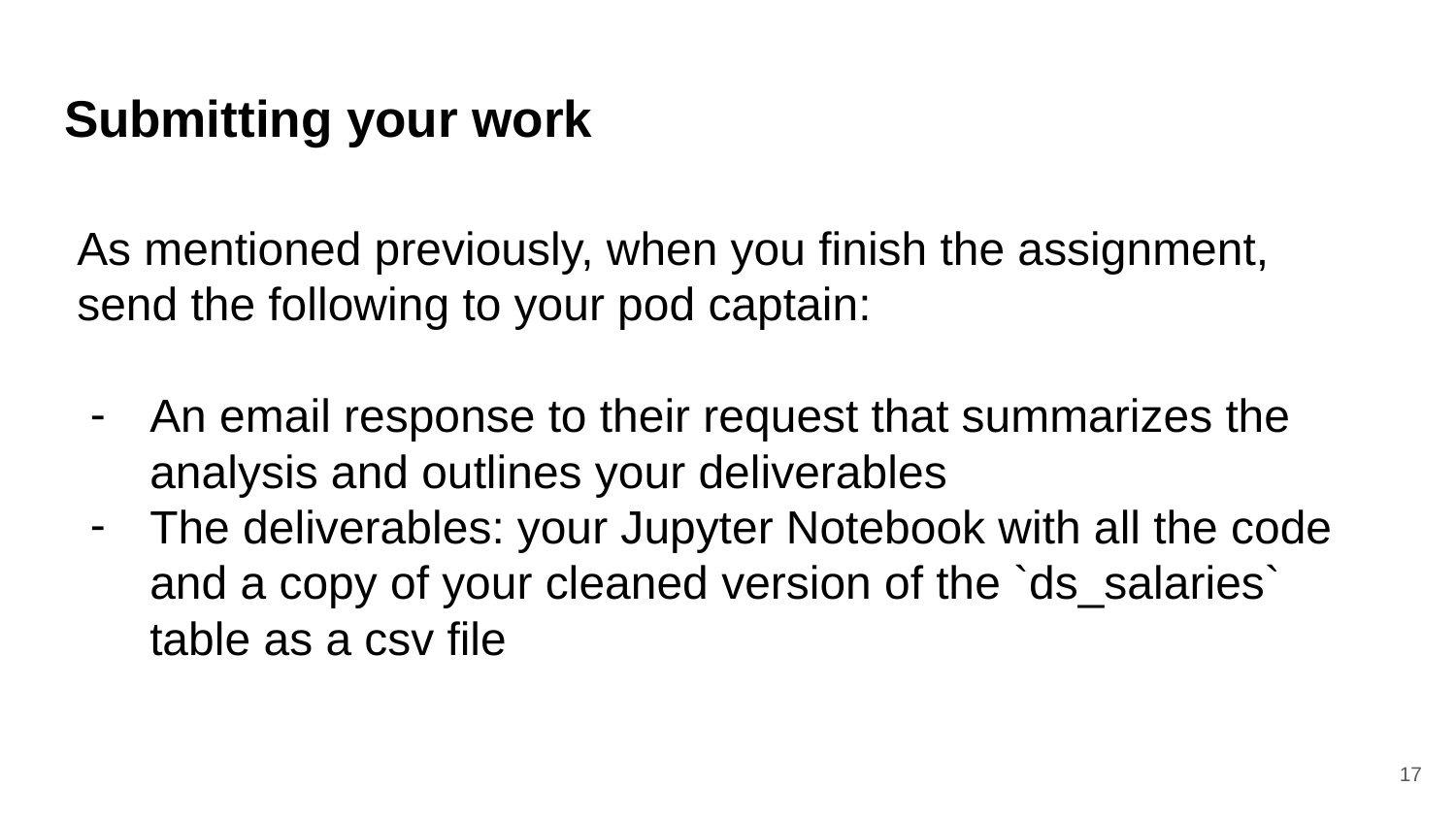

# Submitting your work
As mentioned previously, when you finish the assignment, send the following to your pod captain:

An email response to their request that summarizes the analysis and outlines your deliverables
The deliverables: your Jupyter Notebook with all the code and a copy of your cleaned version of the `ds_salaries` table as a csv file
17